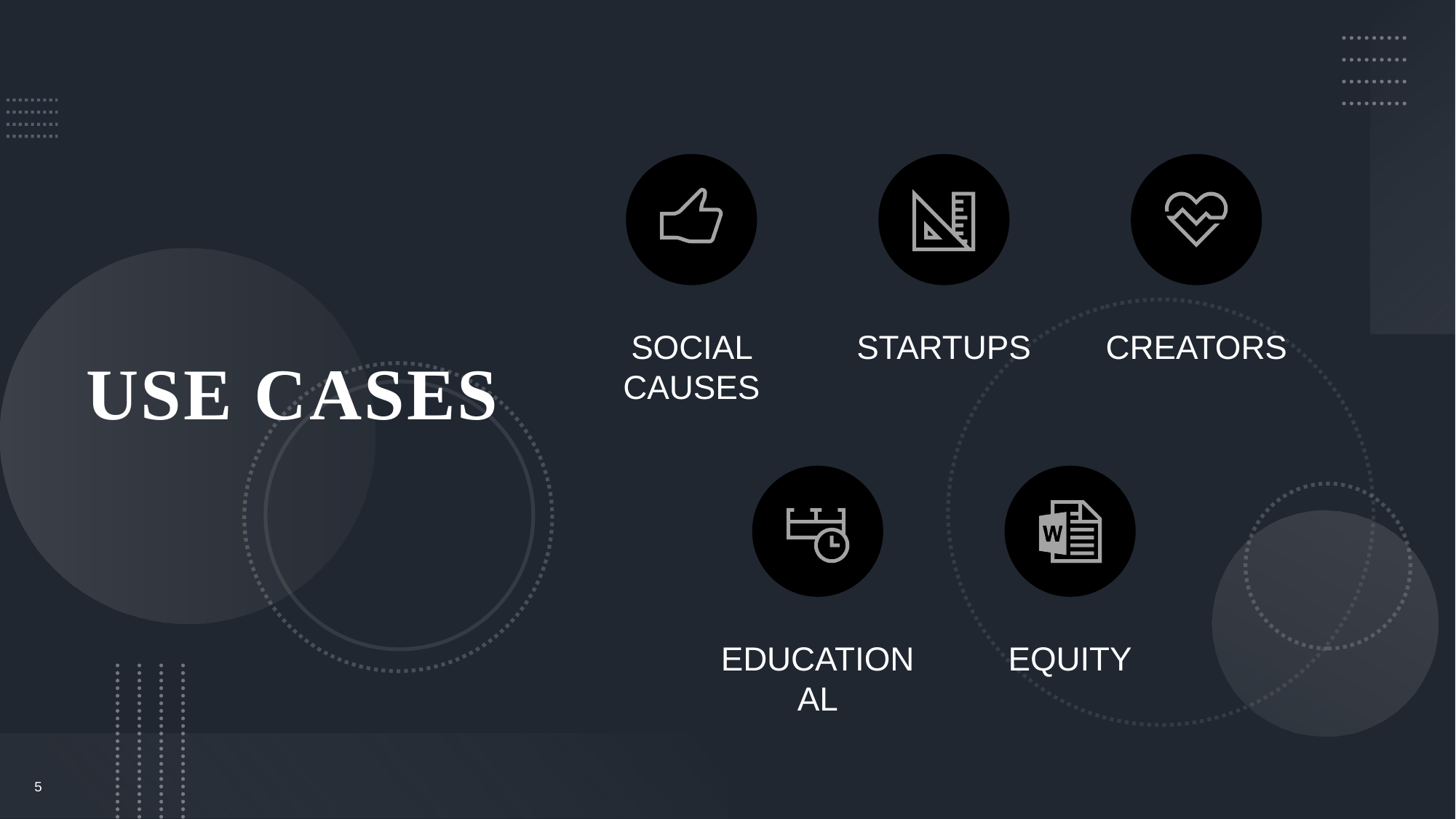

# USE CASES

Social causes
startups
creators
educational
Equity

5